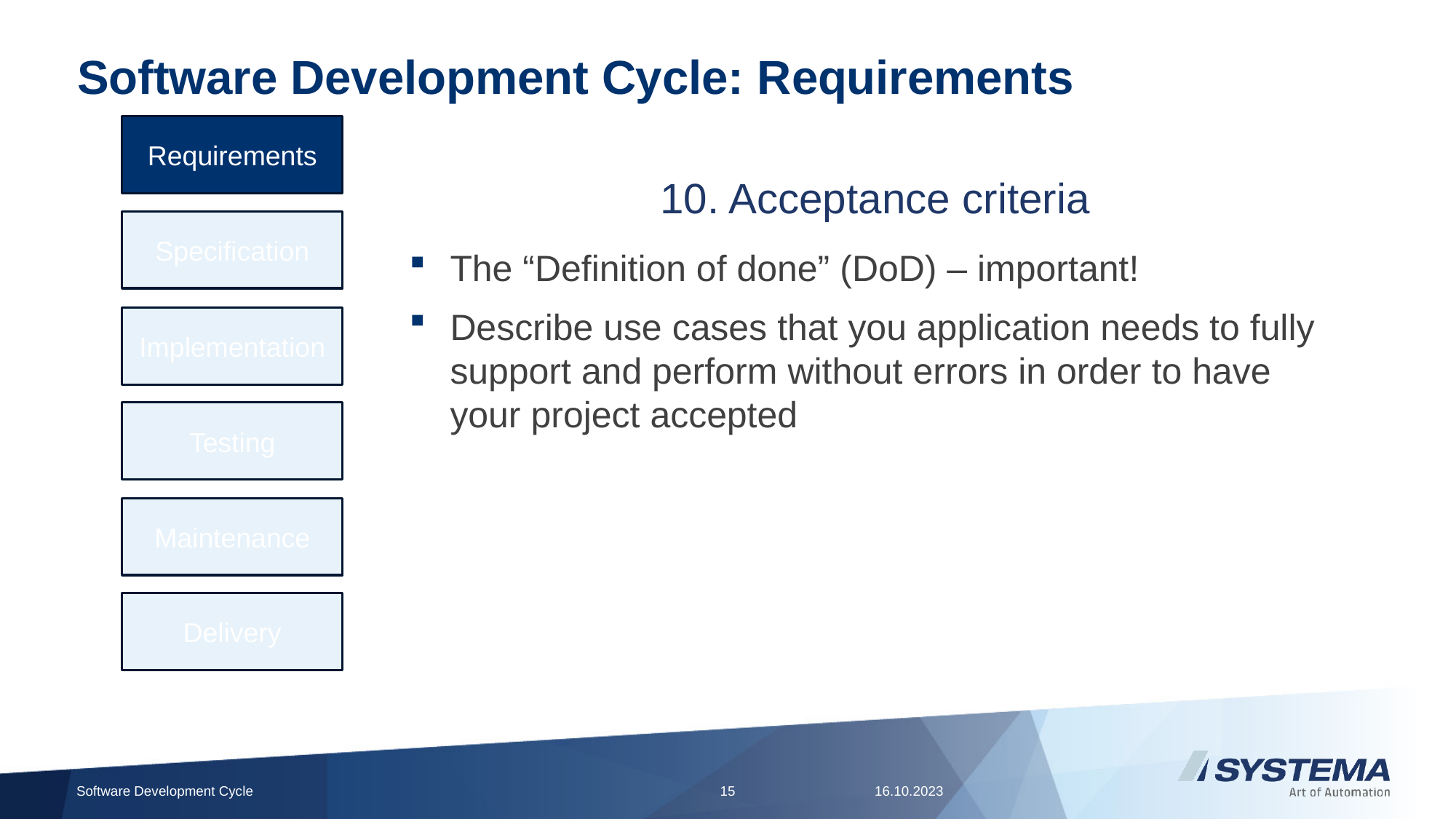

# Software Development Cycle: Requirements
Requirements
10. Acceptance criteria
Specification
The “Definition of done” (DoD) – important!
Describe use cases that you application needs to fully support and perform without errors in order to have your project accepted
Implementation
Testing
Maintenance
Delivery